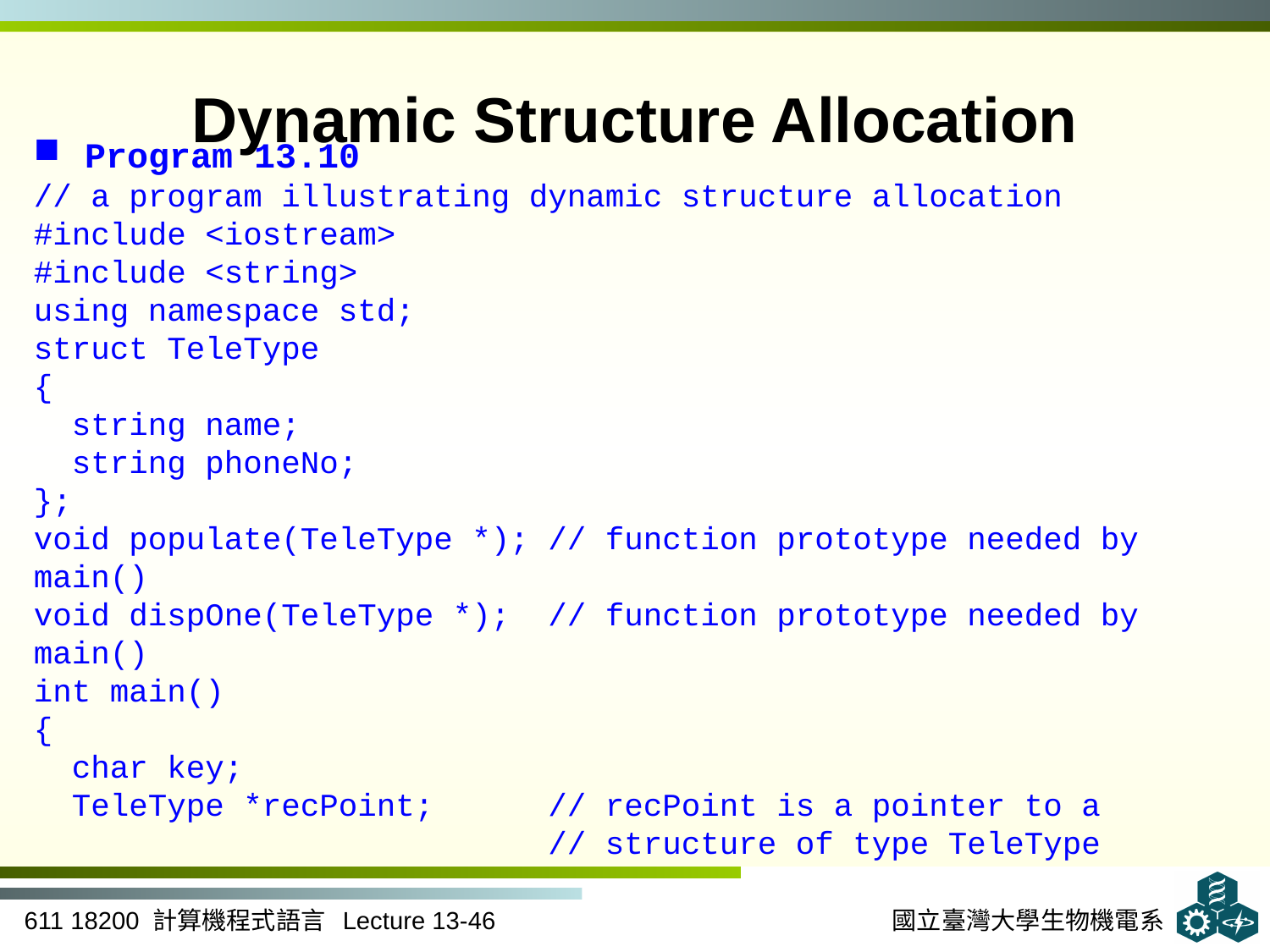

# Dynamic Structure Allocation
 Program 13.10
// a program illustrating dynamic structure allocation
#include <iostream>
#include <string>
using namespace std;
struct TeleType
{
  string name;
  string phoneNo;
};
void populate(TeleType *); // function prototype needed by main()
void dispOne(TeleType *);  // function prototype needed by main()
int main()
{
  char key;
  TeleType *recPoint;      // recPoint is a pointer to a
			       // structure of type TeleType